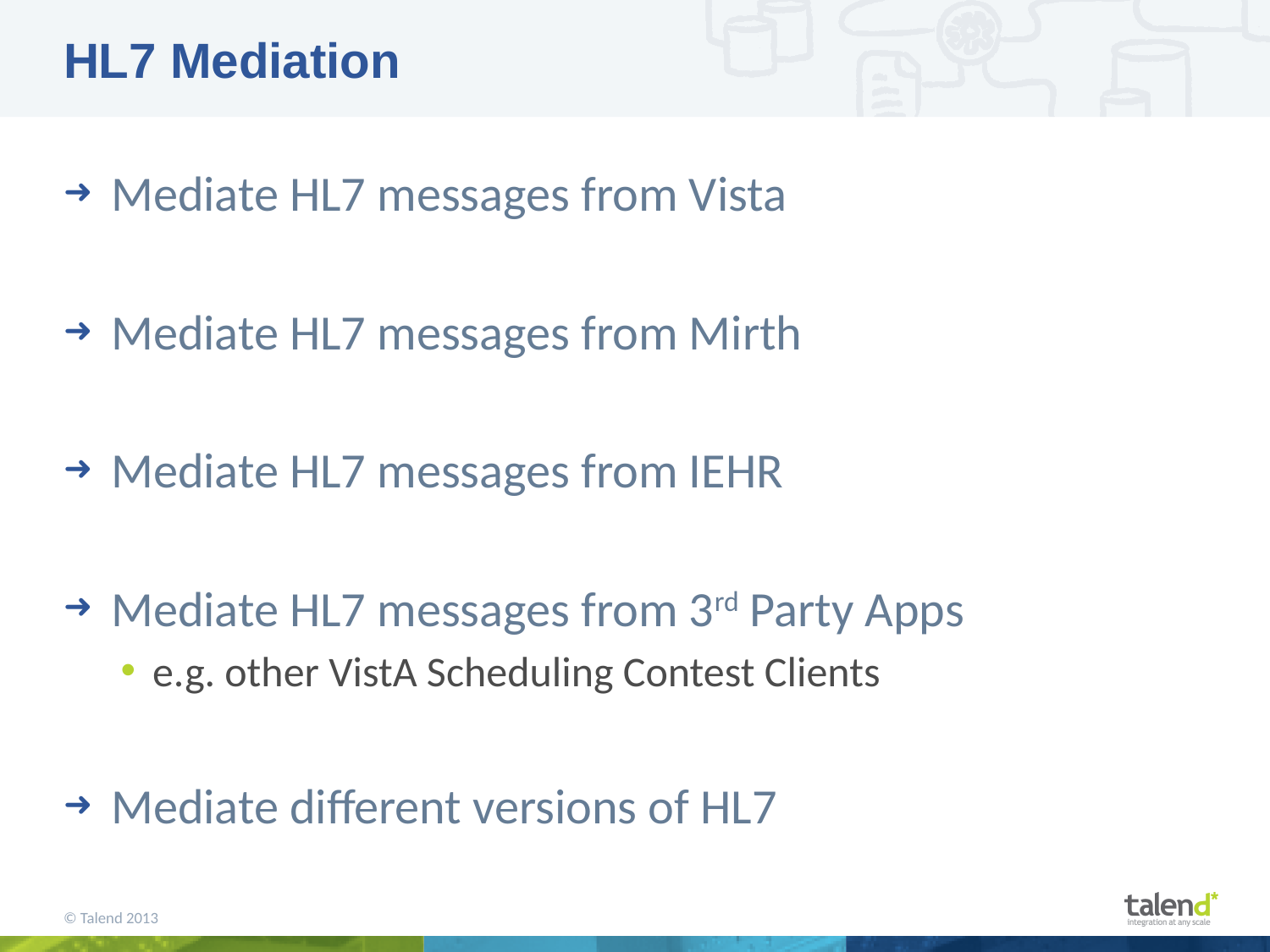

# HL7 Mediation
Mediate HL7 messages from Vista

Mediate HL7 messages from Mirth

Mediate HL7 messages from IEHR

Mediate HL7 messages from 3rd Party Apps
e.g. other VistA Scheduling Contest Clients

Mediate different versions of HL7
© Talend 2013